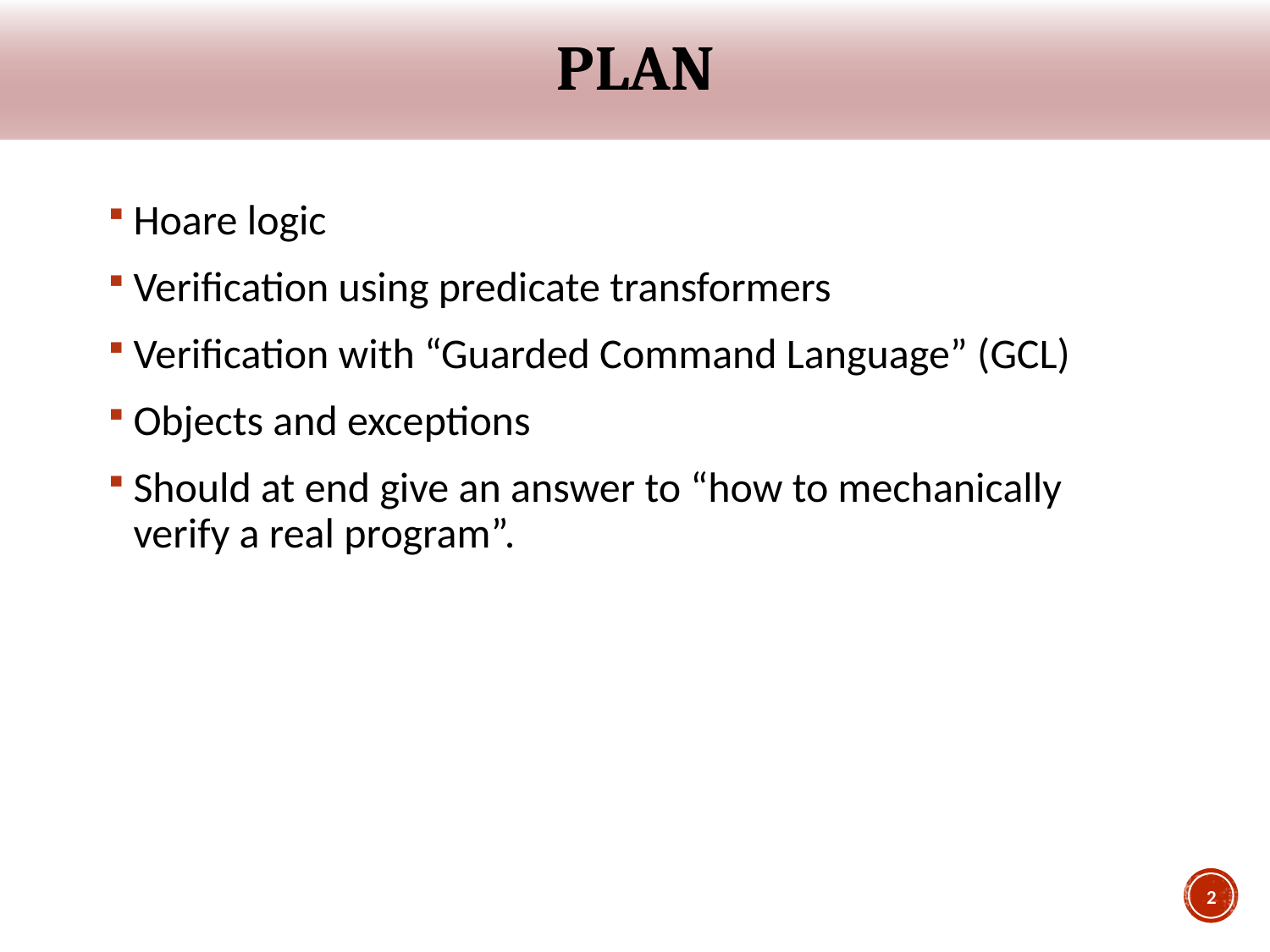

# Plan
Hoare logic
Verification using predicate transformers
Verification with “Guarded Command Language” (GCL)
Objects and exceptions
Should at end give an answer to “how to mechanically verify a real program”.
2